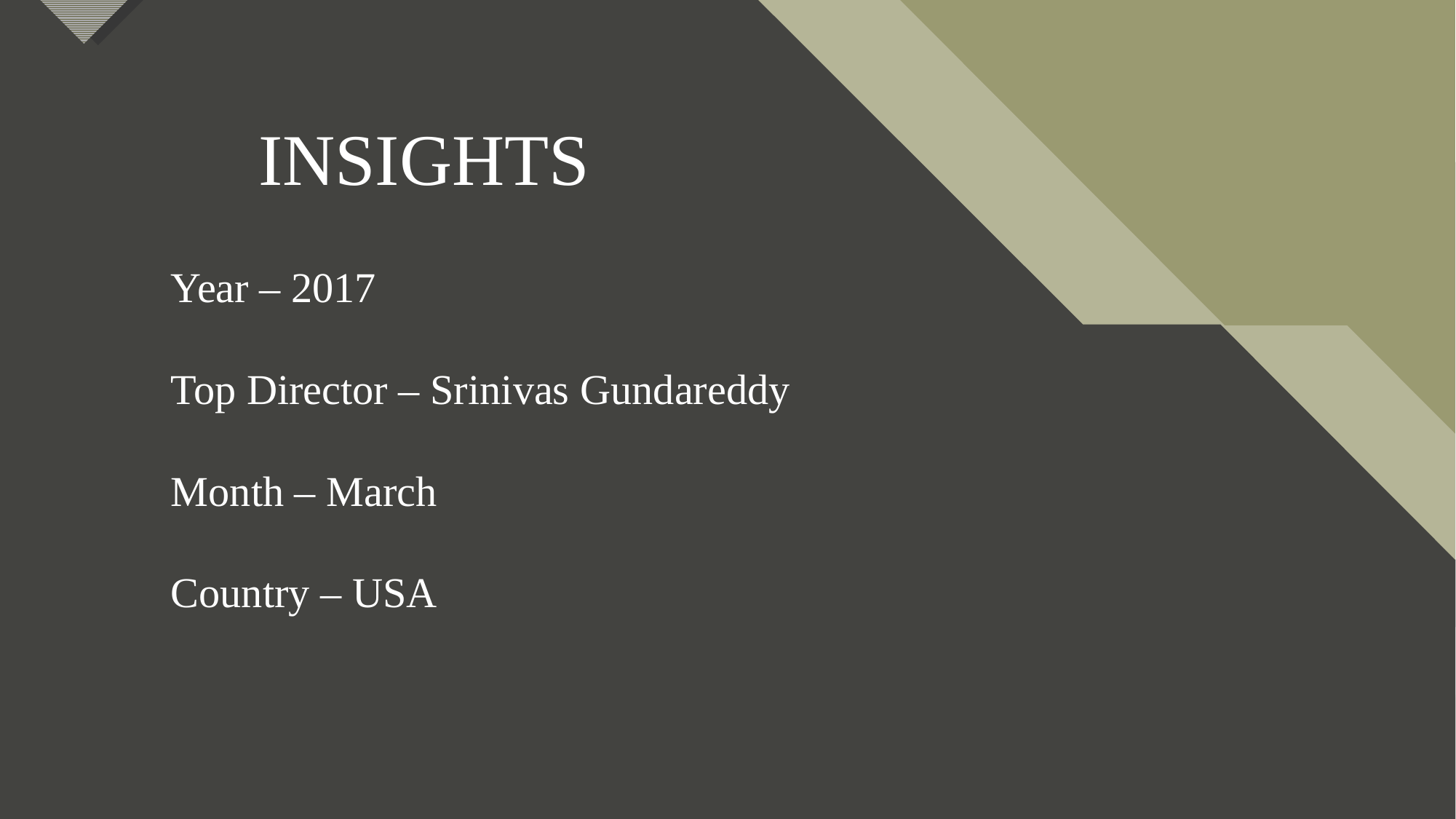

INSIGHTS
Year – 2017
Top Director – Srinivas Gundareddy
Month – March
Country – USA